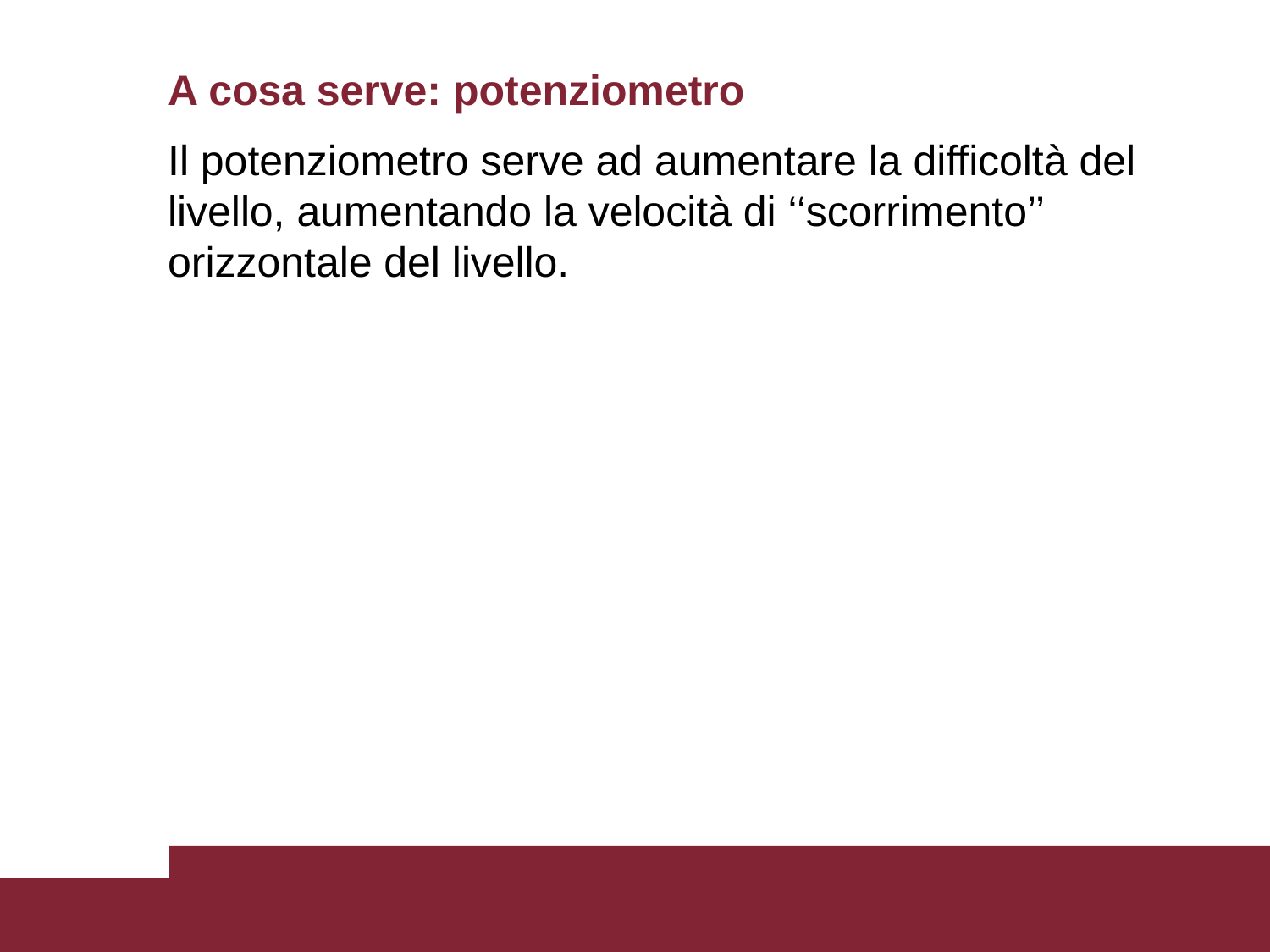

# A cosa serve: potenziometro
Il potenziometro serve ad aumentare la difficoltà del livello, aumentando la velocità di ‘‘scorrimento’’ orizzontale del livello.